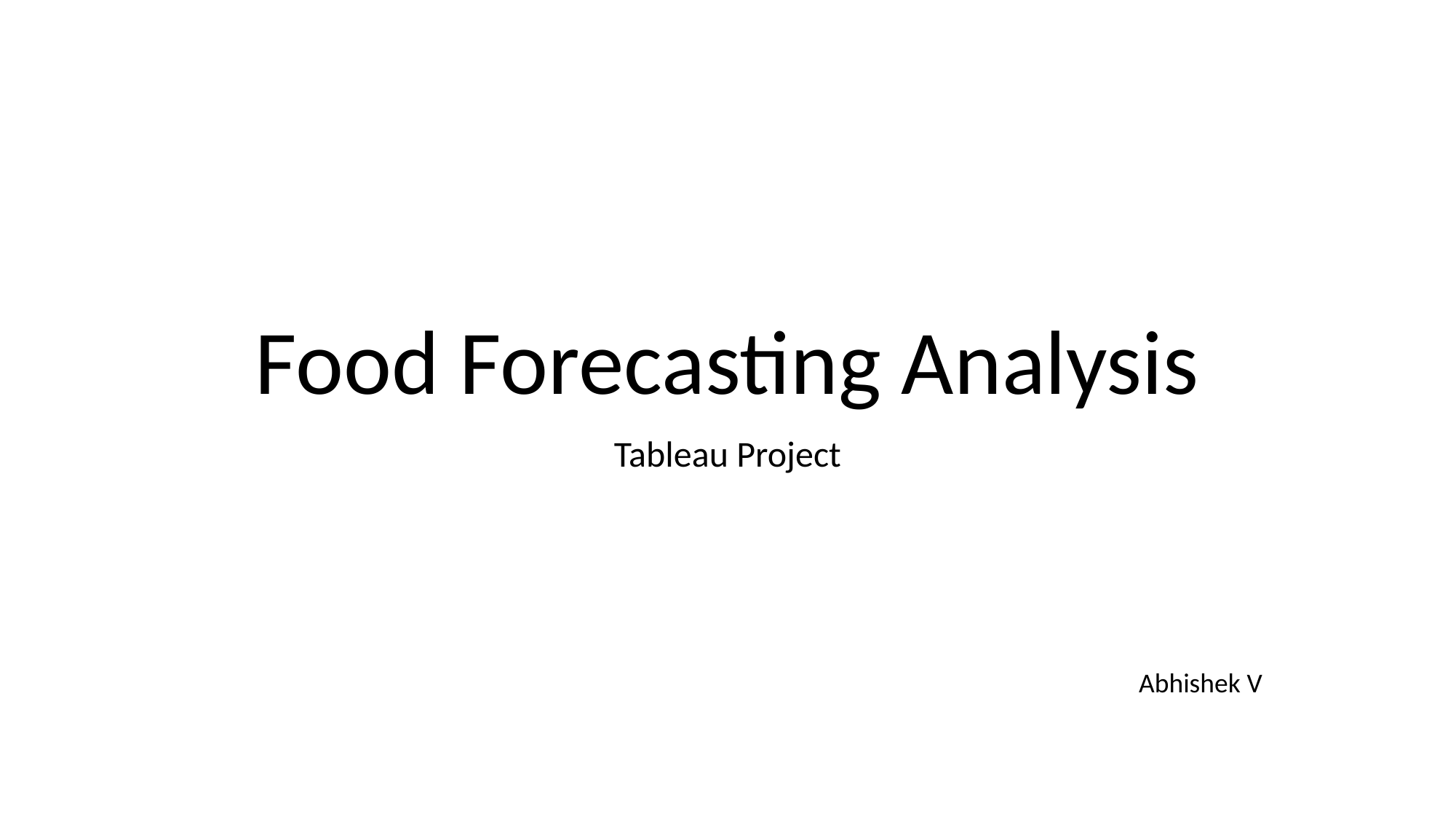

# Food Forecasting Analysis
Tableau Project
Abhishek V